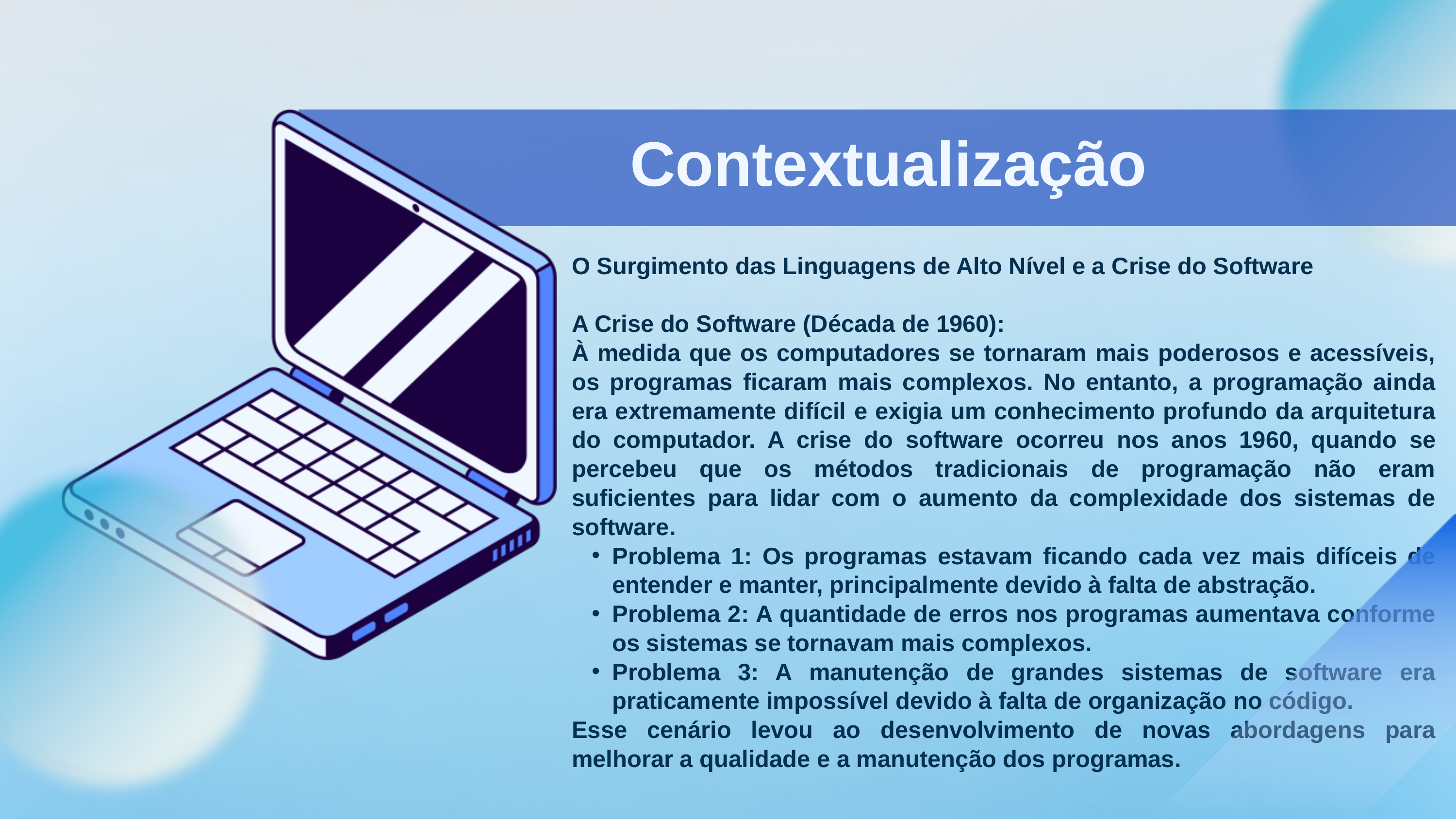

Contextualização
O Surgimento das Linguagens de Alto Nível e a Crise do Software

A Crise do Software (Década de 1960):
À medida que os computadores se tornaram mais poderosos e acessíveis, os programas ficaram mais complexos. No entanto, a programação ainda era extremamente difícil e exigia um conhecimento profundo da arquitetura do computador. A crise do software ocorreu nos anos 1960, quando se percebeu que os métodos tradicionais de programação não eram suficientes para lidar com o aumento da complexidade dos sistemas de software.
Problema 1: Os programas estavam ficando cada vez mais difíceis de entender e manter, principalmente devido à falta de abstração.
Problema 2: A quantidade de erros nos programas aumentava conforme os sistemas se tornavam mais complexos.
Problema 3: A manutenção de grandes sistemas de software era praticamente impossível devido à falta de organização no código.
Esse cenário levou ao desenvolvimento de novas abordagens para melhorar a qualidade e a manutenção dos programas.